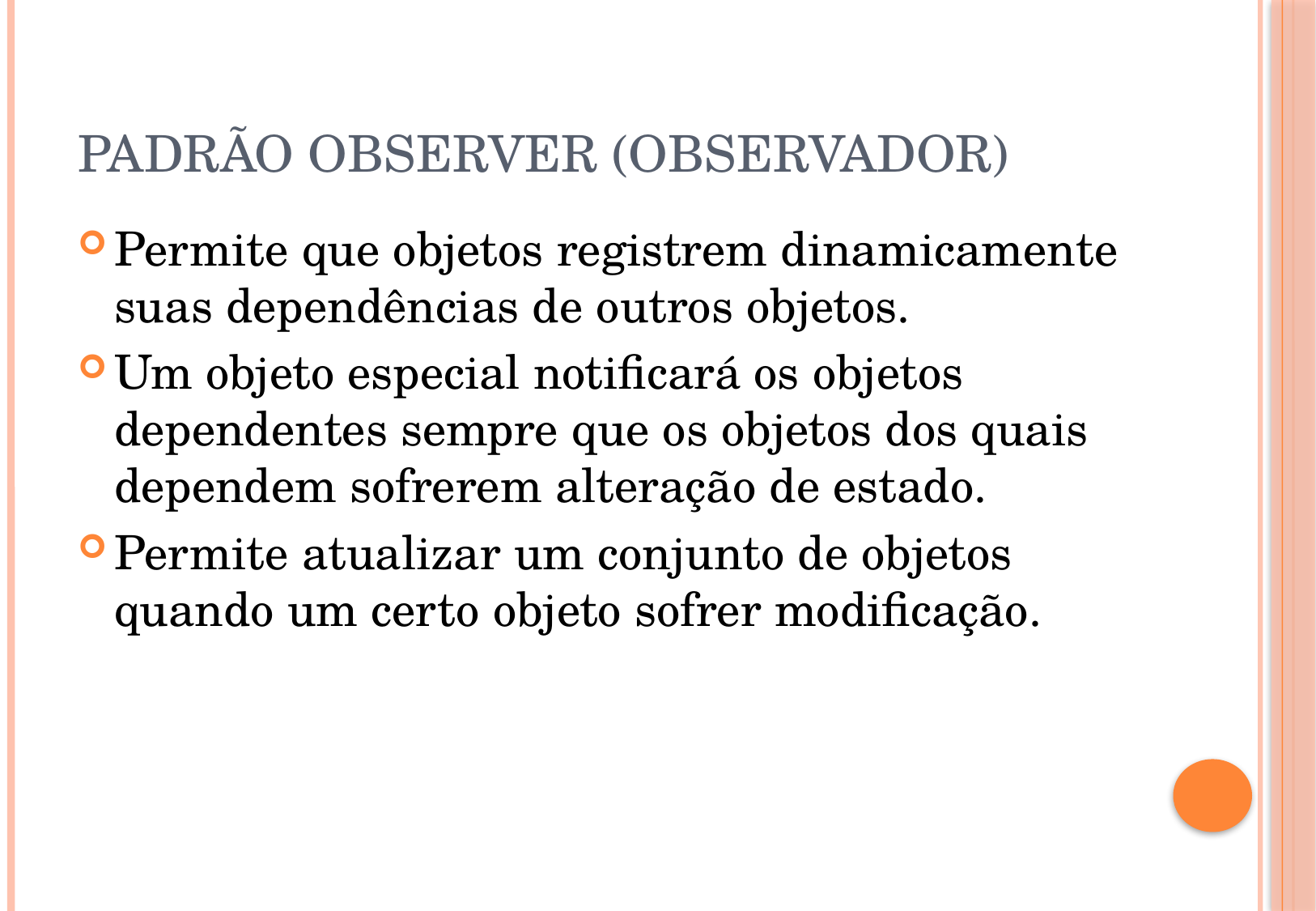

# Padrão Observer (Observador)
Permite que objetos registrem dinamicamente suas dependências de outros objetos.
Um objeto especial notificará os objetos dependentes sempre que os objetos dos quais dependem sofrerem alteração de estado.
Permite atualizar um conjunto de objetos quando um certo objeto sofrer modificação.